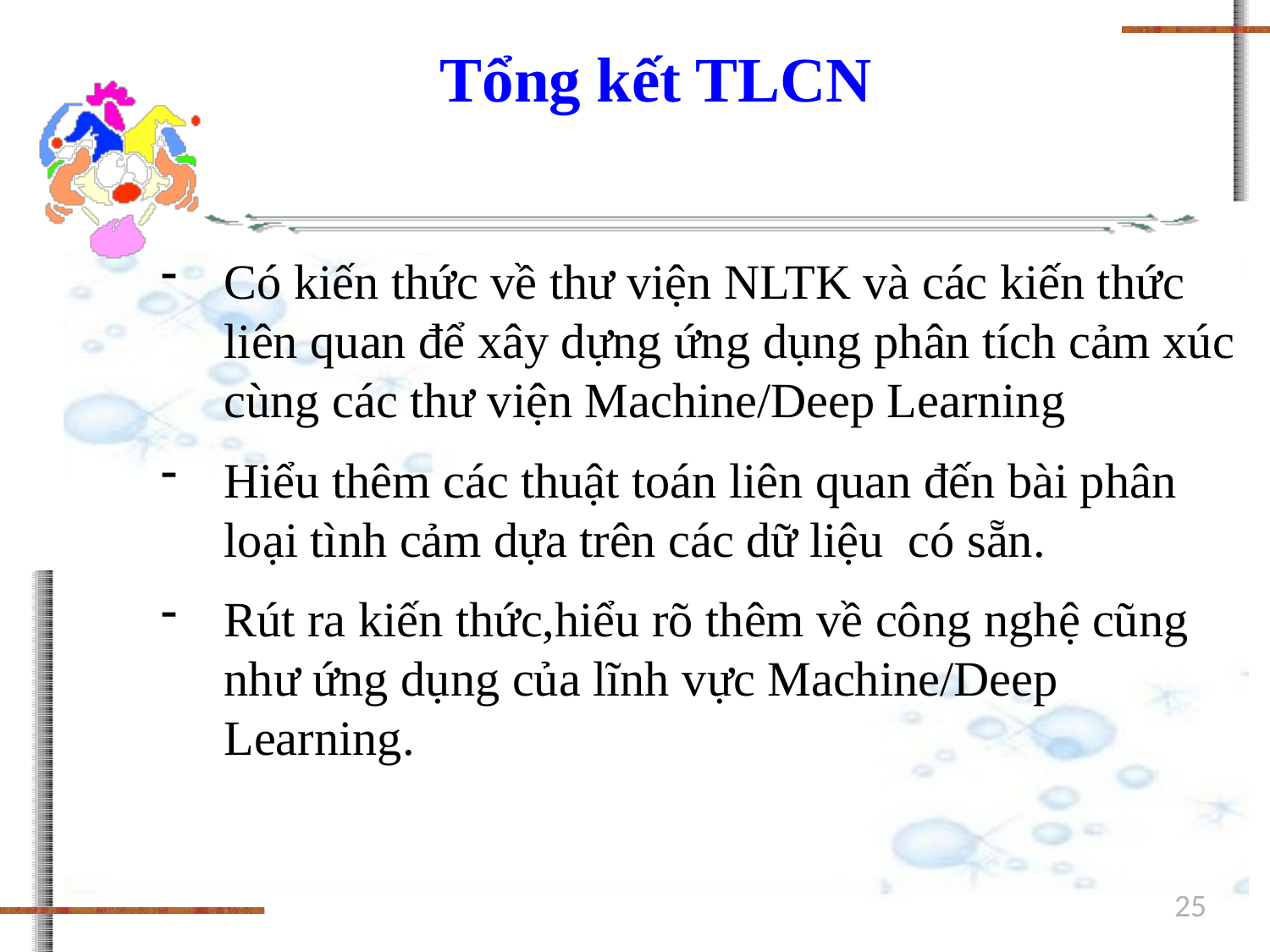

# Tổng kết TLCN

Có kiến thức về thư viện NLTK và các kiến thức liên quan để xây dựng ứng dụng phân tích cảm xúc cùng các thư viện Machine/Deep Learning
Hiểu thêm các thuật toán liên quan đến bài phân loại tình cảm dựa trên các dữ liệu  có sẵn.
Rút ra kiến thức,hiểu rõ thêm về công nghệ cũng như ứng dụng của lĩnh vực Machine/Deep Learning.
25